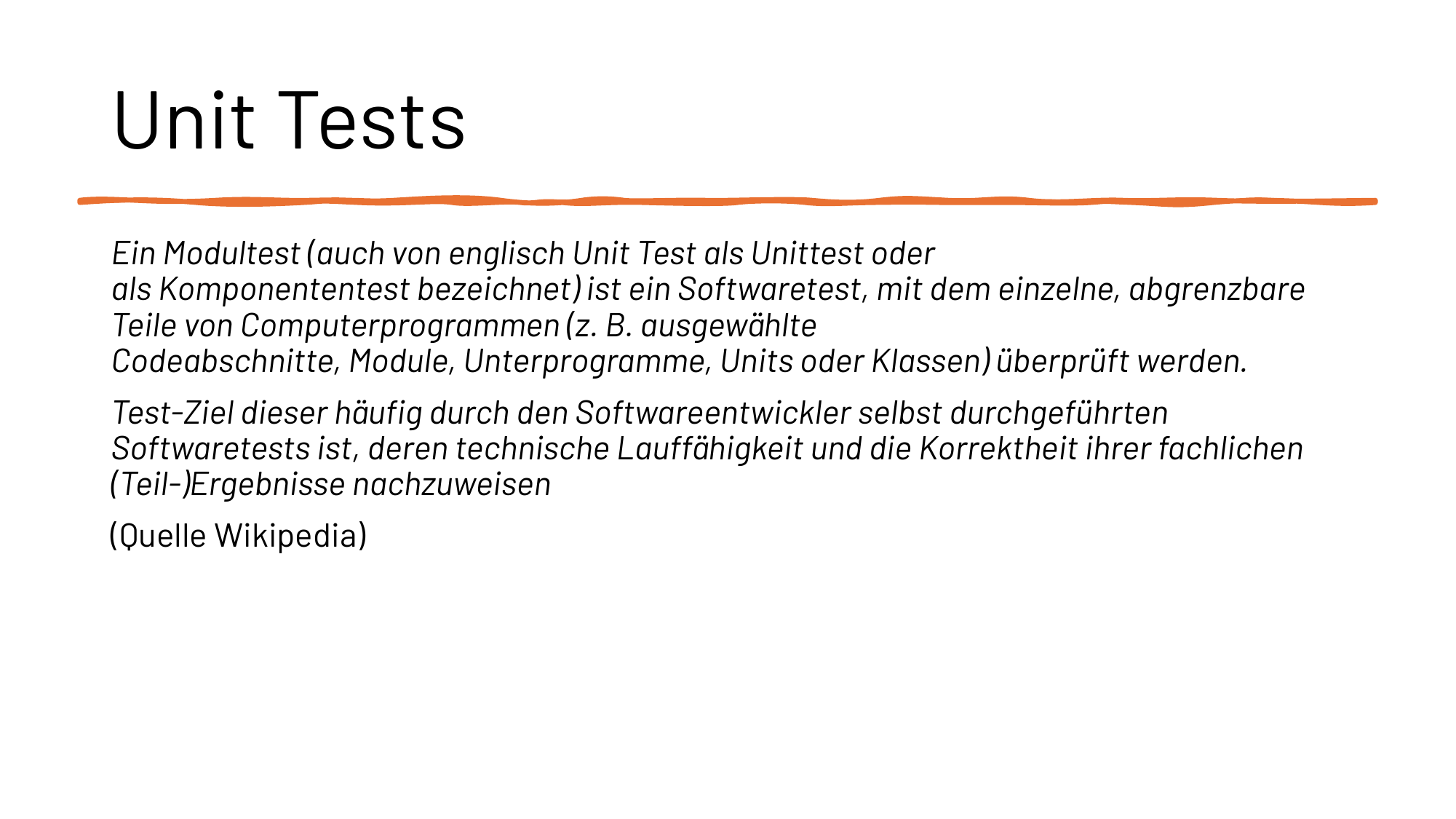

# Unit Tests

Ein Modultest (auch von englisch Unit Test als Unittest oder als Komponententest bezeichnet) ist ein Softwaretest, mit dem einzelne, abgrenzbare Teile von Computerprogrammen (z. B. ausgewählte Codeabschnitte, Module, Unterprogramme, Units oder Klassen) überprüft werden.
Test-Ziel dieser häufig durch den Softwareentwickler selbst durchgeführten Softwaretests ist, deren technische Lauffähigkeit und die Korrektheit ihrer fachlichen (Teil-)Ergebnisse nachzuweisen
(Quelle Wikipedia)